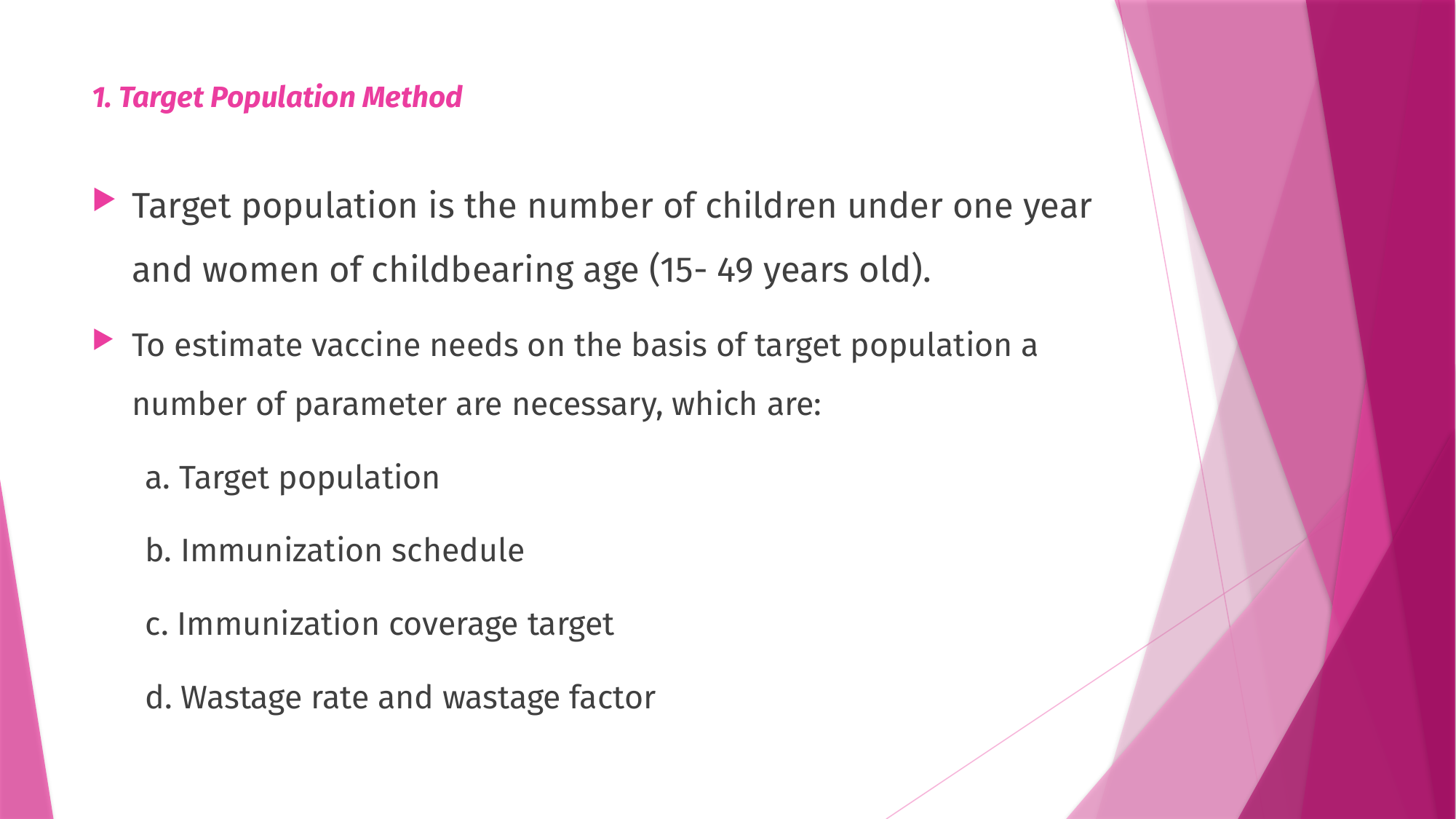

# 1. Target Population Method
Target population is the number of children under one year and women of childbearing age (15- 49 years old).
To estimate vaccine needs on the basis of target population a number of parameter are necessary, which are:
a. Target population
b. Immunization schedule
c. Immunization coverage target
d. Wastage rate and wastage factor